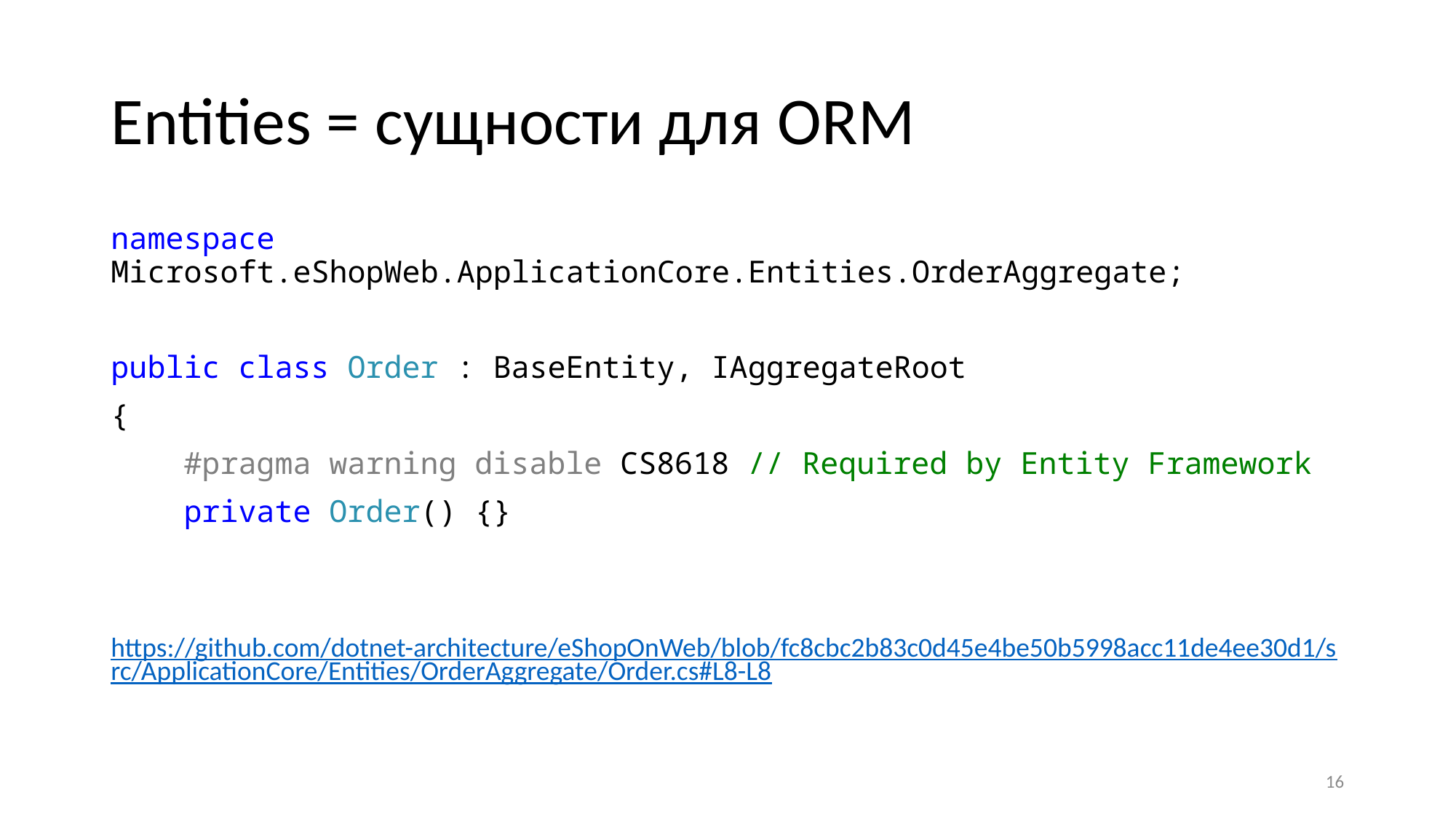

# Entities = сущности для ORM
namespace Microsoft.eShopWeb.ApplicationCore.Entities.OrderAggregate;

public class Order : BaseEntity, IAggregateRoot
{
    #pragma warning disable CS8618 // Required by Entity Framework
    private Order() {}

https://github.com/dotnet-architecture/eShopOnWeb/blob/fc8cbc2b83c0d45e4be50b5998acc11de4ee30d1/src/ApplicationCore/Entities/OrderAggregate/Order.cs#L8-L8
16